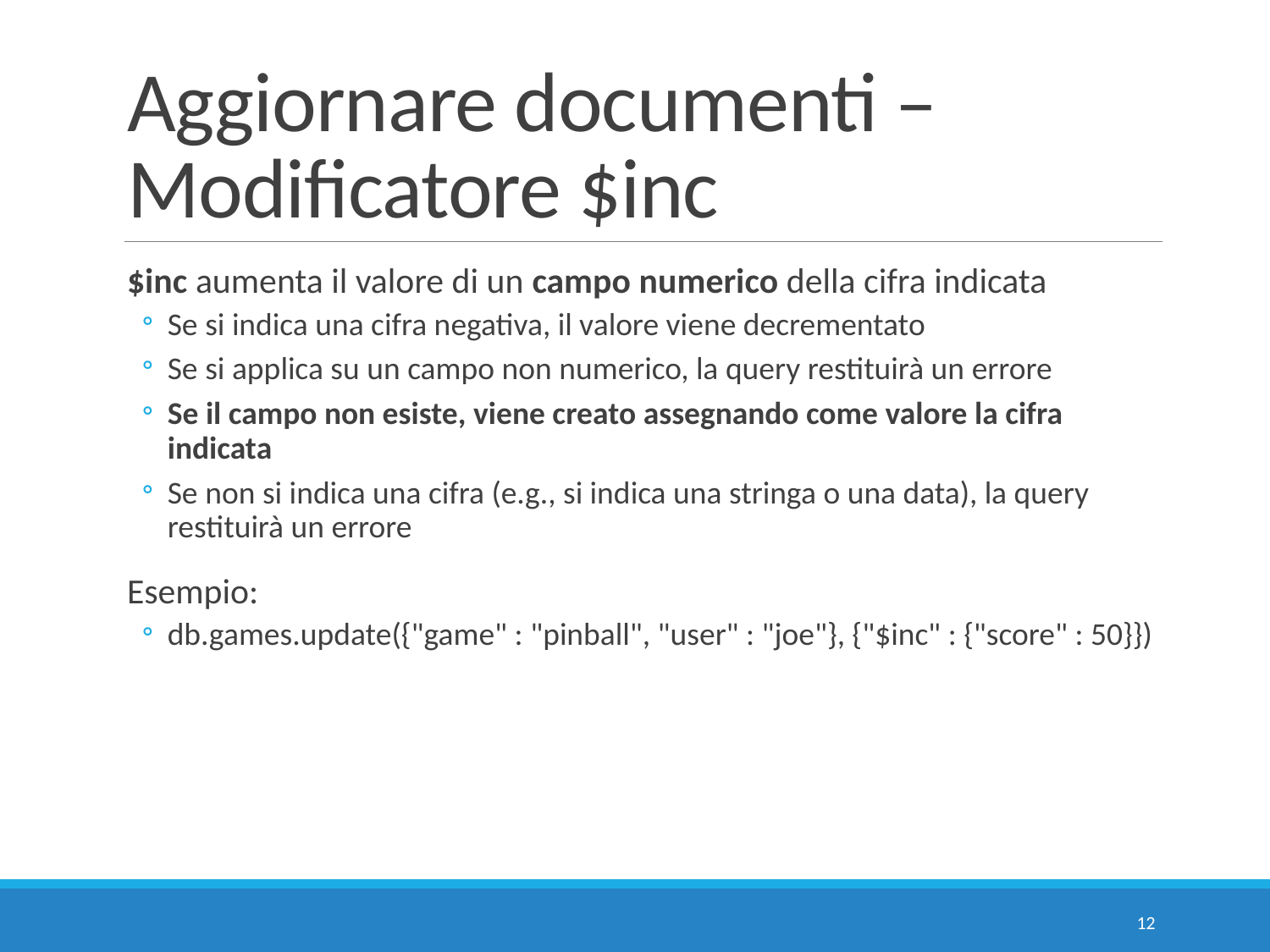

# Aggiornare documenti – Modificatore $inc
$inc aumenta il valore di un campo numerico della cifra indicata
Se si indica una cifra negativa, il valore viene decrementato
Se si applica su un campo non numerico, la query restituirà un errore
Se il campo non esiste, viene creato assegnando come valore la cifra indicata
Se non si indica una cifra (e.g., si indica una stringa o una data), la query restituirà un errore
Esempio:
db.games.update({"game" : "pinball", "user" : "joe"}, {"$inc" : {"score" : 50}})

12